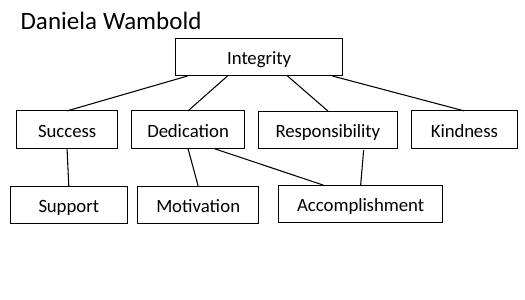

# Daniela Wambold
Integrity
Success
Kindness
Dedication
Responsibility
Accomplishment
Support
Motivation